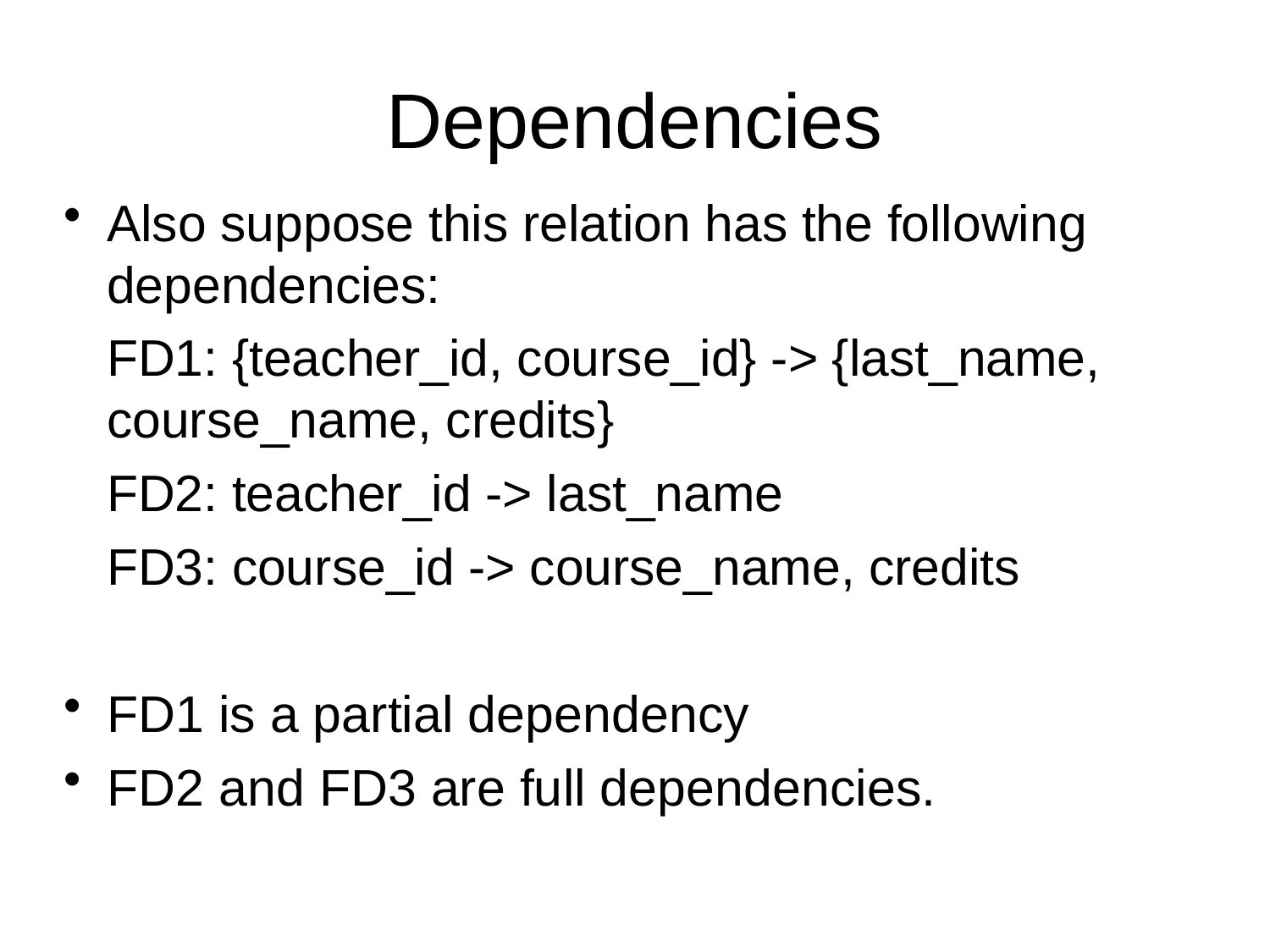

Dependencies
Also suppose this relation has the following dependencies:
	FD1: {teacher_id, course_id} -> {last_name, course_name, credits}
	FD2: teacher_id -> last_name
	FD3: course_id -> course_name, credits

FD1 is a partial dependency
FD2 and FD3 are full dependencies.